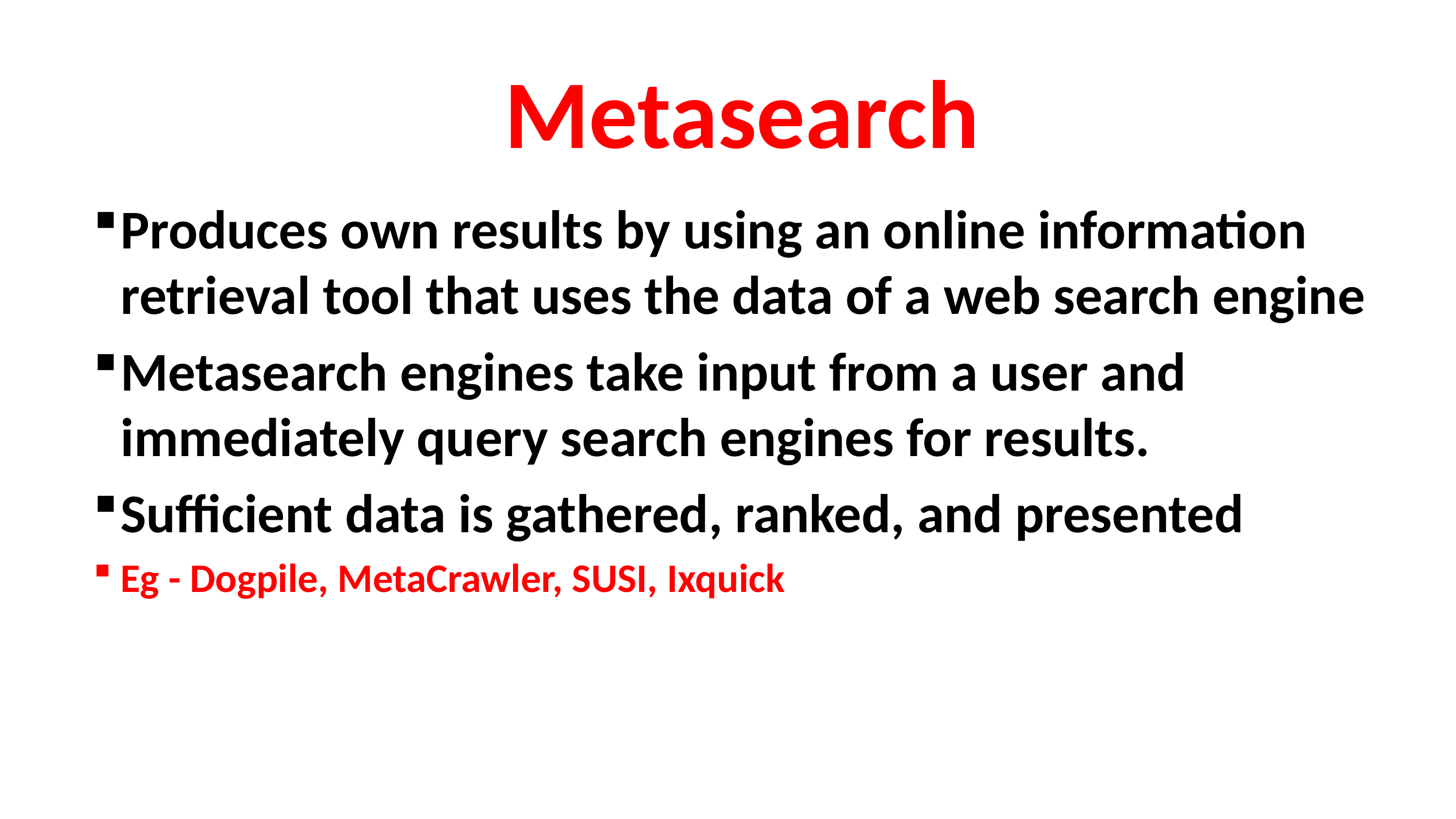

Metasearch

Produces own results by using an online information retrieval tool that uses the data of a web search engine
Metasearch engines take input from a user and immediately query search engines for results.
Sufficient data is gathered, ranked, and presented
Eg - Dogpile, MetaCrawler, SUSI, Ixquick